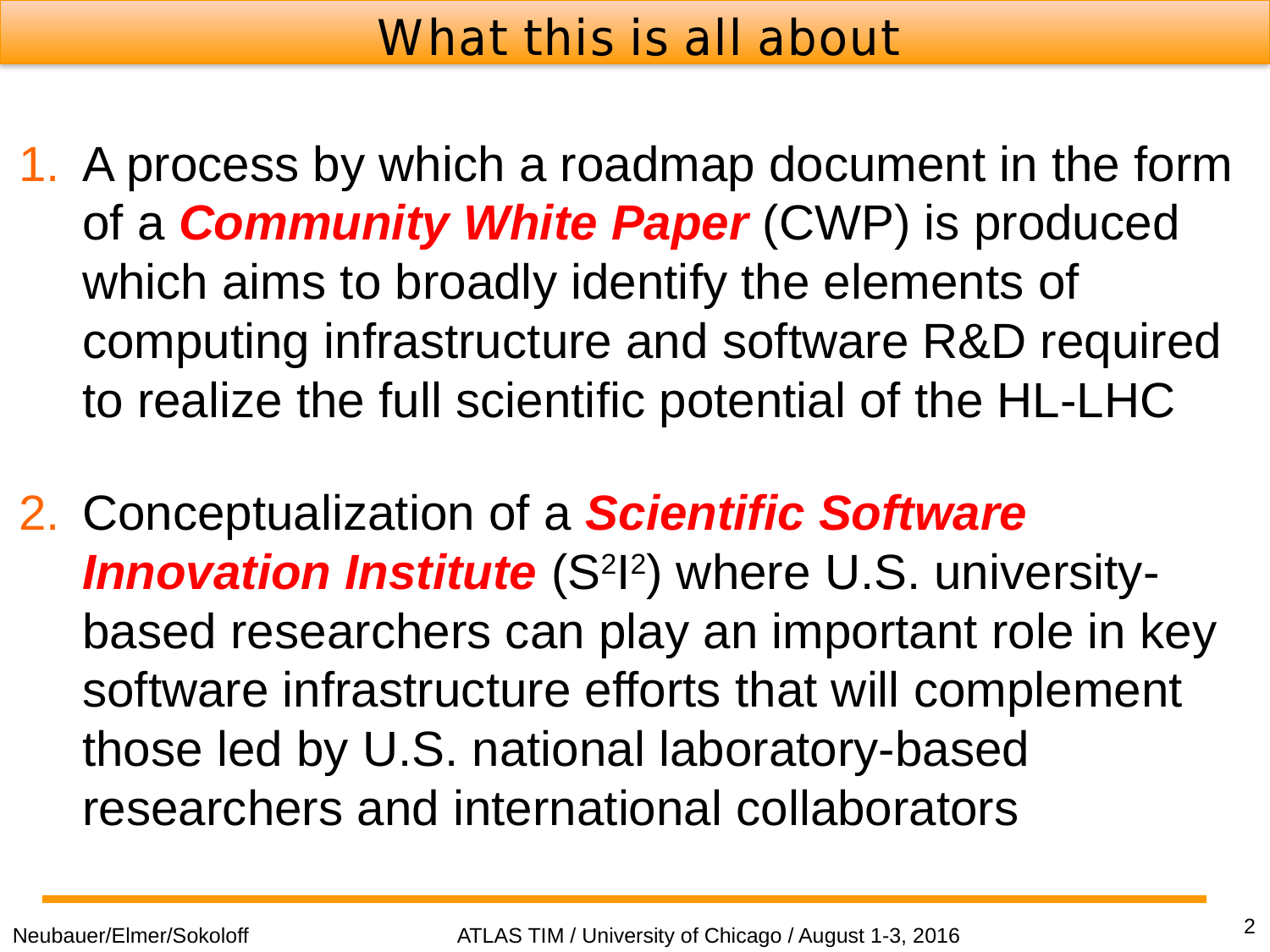

What this is all about
A process by which a roadmap document in the form of a Community White Paper (CWP) is produced which aims to broadly identify the elements of computing infrastructure and software R&D required to realize the full scientific potential of the HL-LHC
Conceptualization of a Scientific Software Innovation Institute (S2I2) where U.S. university-based researchers can play an important role in key software infrastructure efforts that will complement those led by U.S. national laboratory-based researchers and international collaborators
2
ATLAS TIM / University of Chicago / August 1-3, 2016
Neubauer/Elmer/Sokoloff